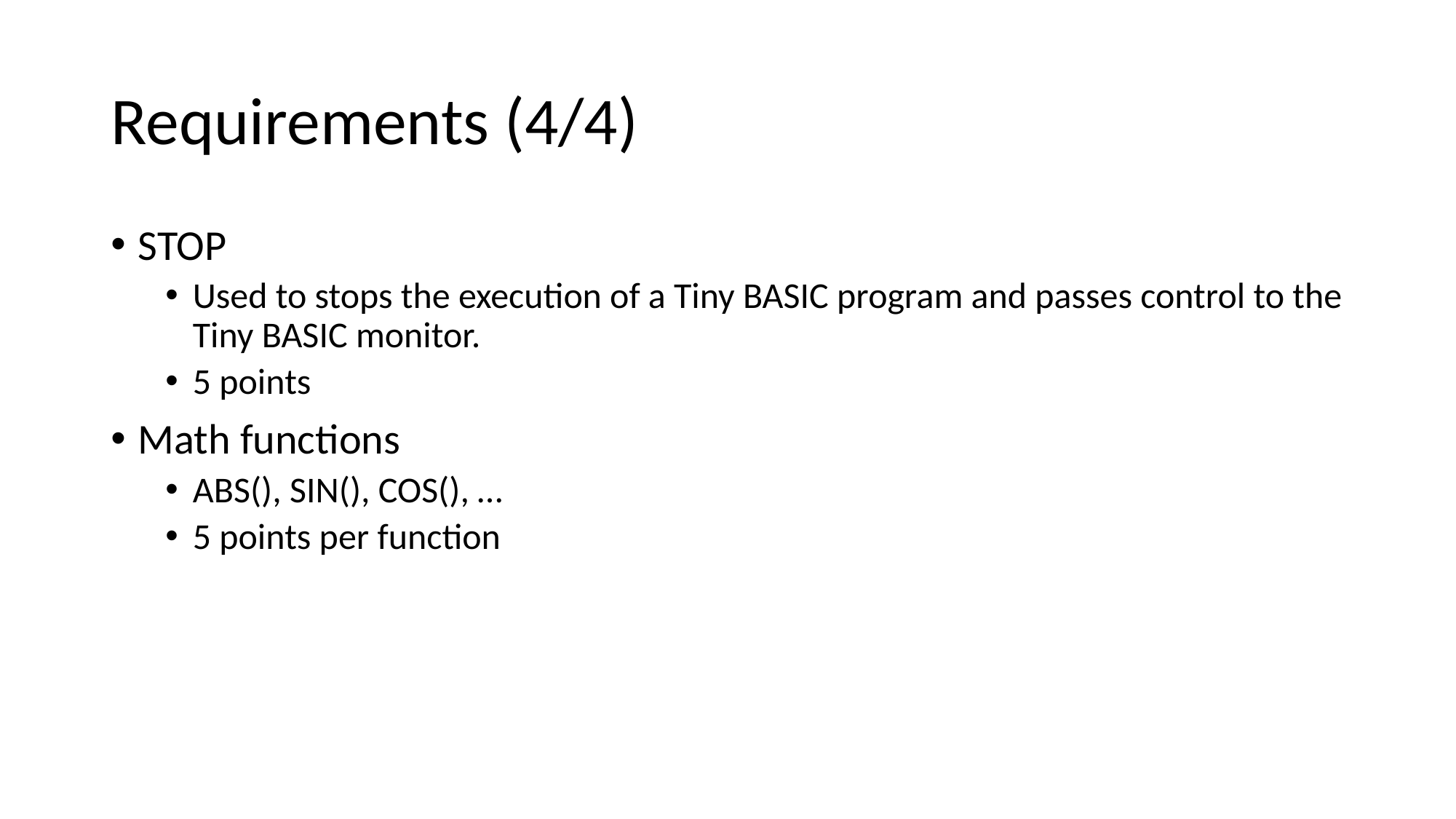

# Requirements (4/4)
STOP
Used to stops the execution of a Tiny BASIC program and passes control to the Tiny BASIC monitor.
5 points
Math functions
ABS(), SIN(), COS(), …
5 points per function